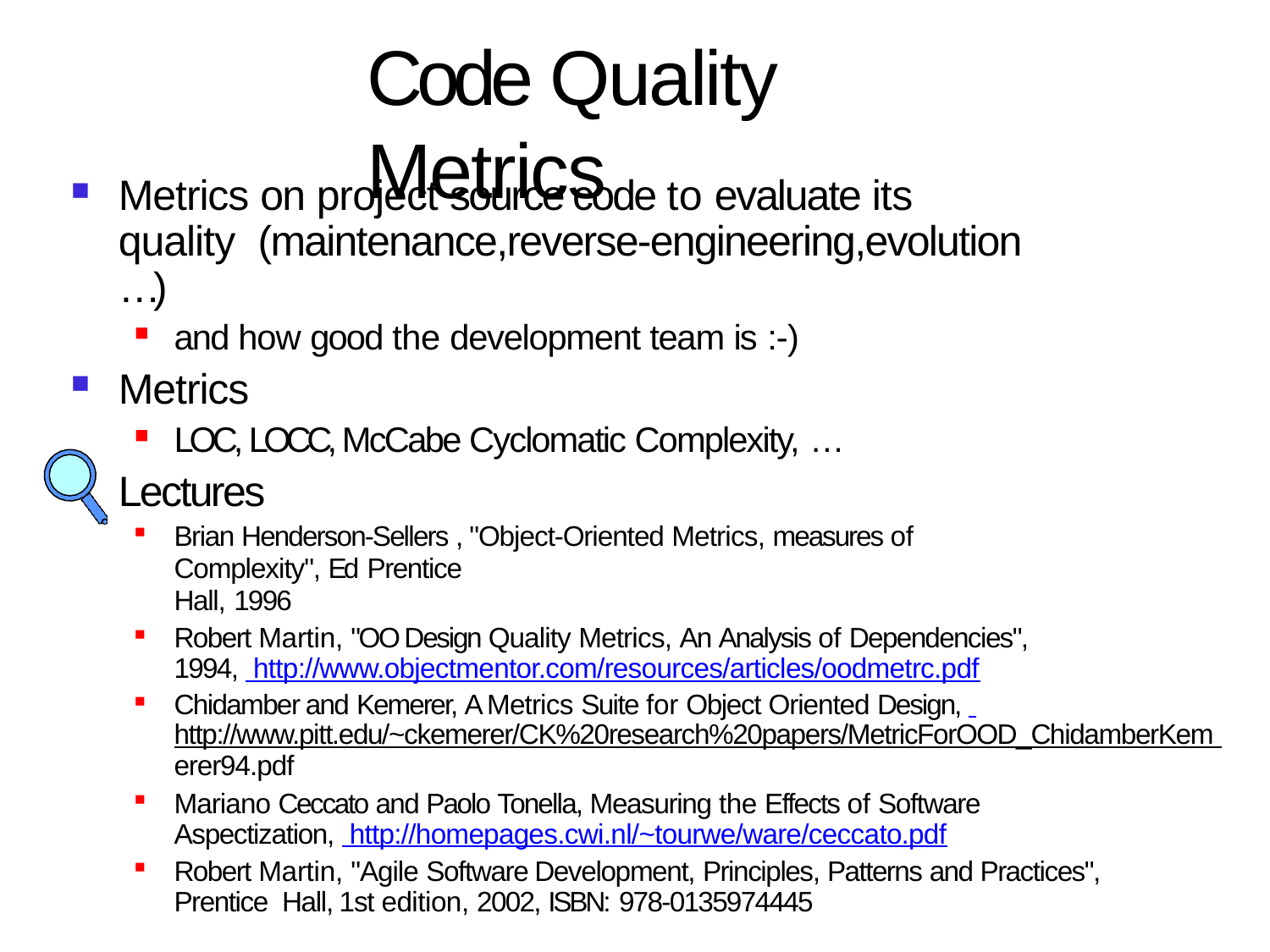

# Code Quality Metrics
Metrics on project source code to evaluate its quality  (maintenance,reverse-engineering,evolution …)
and how good the development team is :-)
Metrics
LOC, LOCC, McCabe Cyclomatic Complexity, …
Lectures
Brian Henderson-Sellers , "Object-Oriented Metrics, measures of Complexity", Ed Prentice
Hall, 1996
Robert Martin, "OO Design Quality Metrics, An Analysis of Dependencies", 1994,  http://www.objectmentor.com/resources/articles/oodmetrc.pdf
Chidamber and Kemerer, A Metrics Suite for Object Oriented Design,  http://www.pitt.edu/~ckemerer/CK%20research%20papers/MetricForOOD_ChidamberKem  erer94.pdf
Mariano Ceccato and Paolo Tonella, Measuring the Effects of Software Aspectization,  http://homepages.cwi.nl/~tourwe/ware/ceccato.pdf
Robert Martin, "Agile Software Development, Principles, Patterns and Practices", Prentice  Hall, 1st edition, 2002, ISBN: 978-0135974445